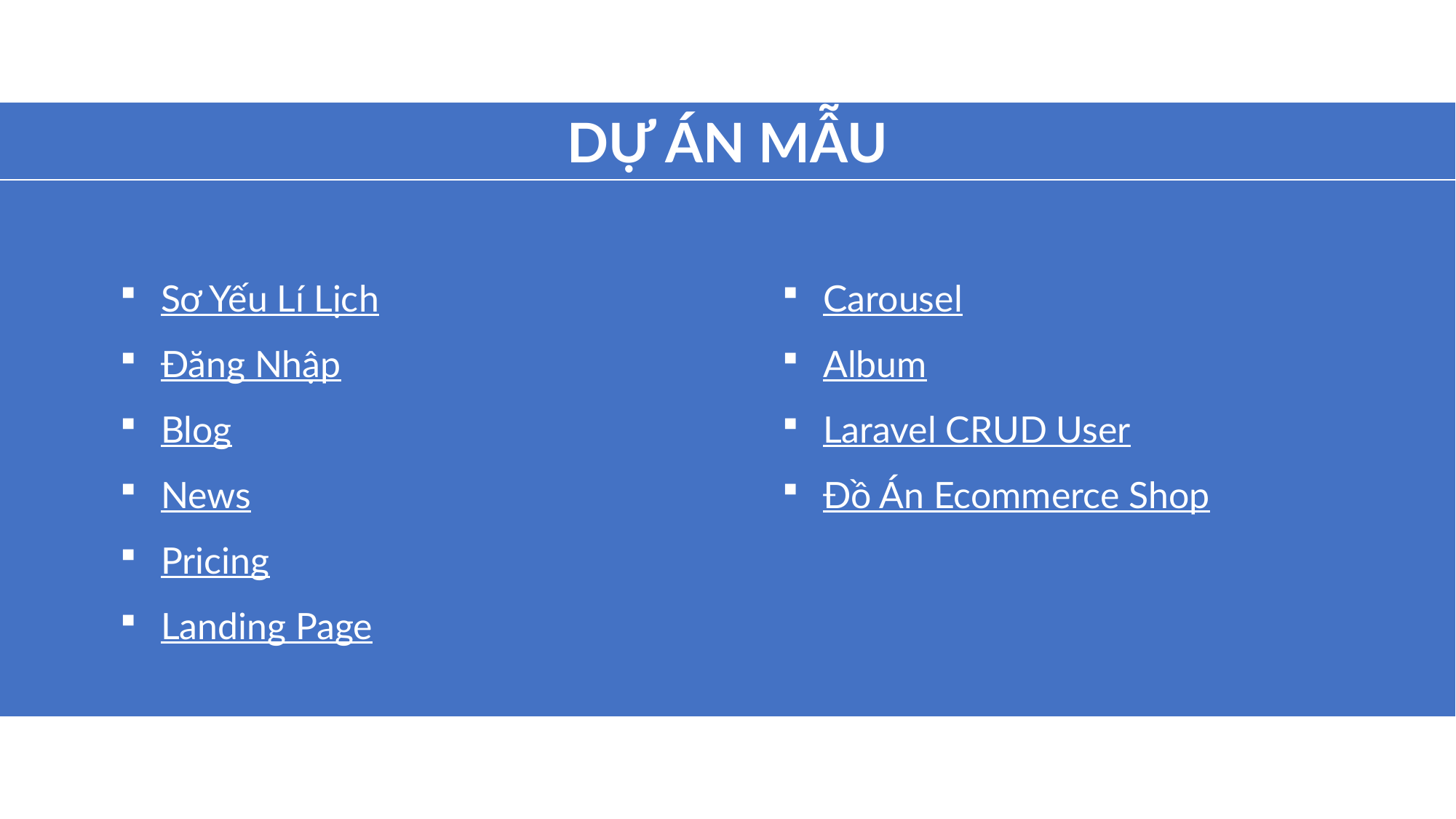

DỰ ÁN MẪU
Sơ Yếu Lí Lịch
Đăng Nhập
Blog
News
Pricing
Landing Page
Carousel
Album
Laravel CRUD User
Đồ Án Ecommerce Shop